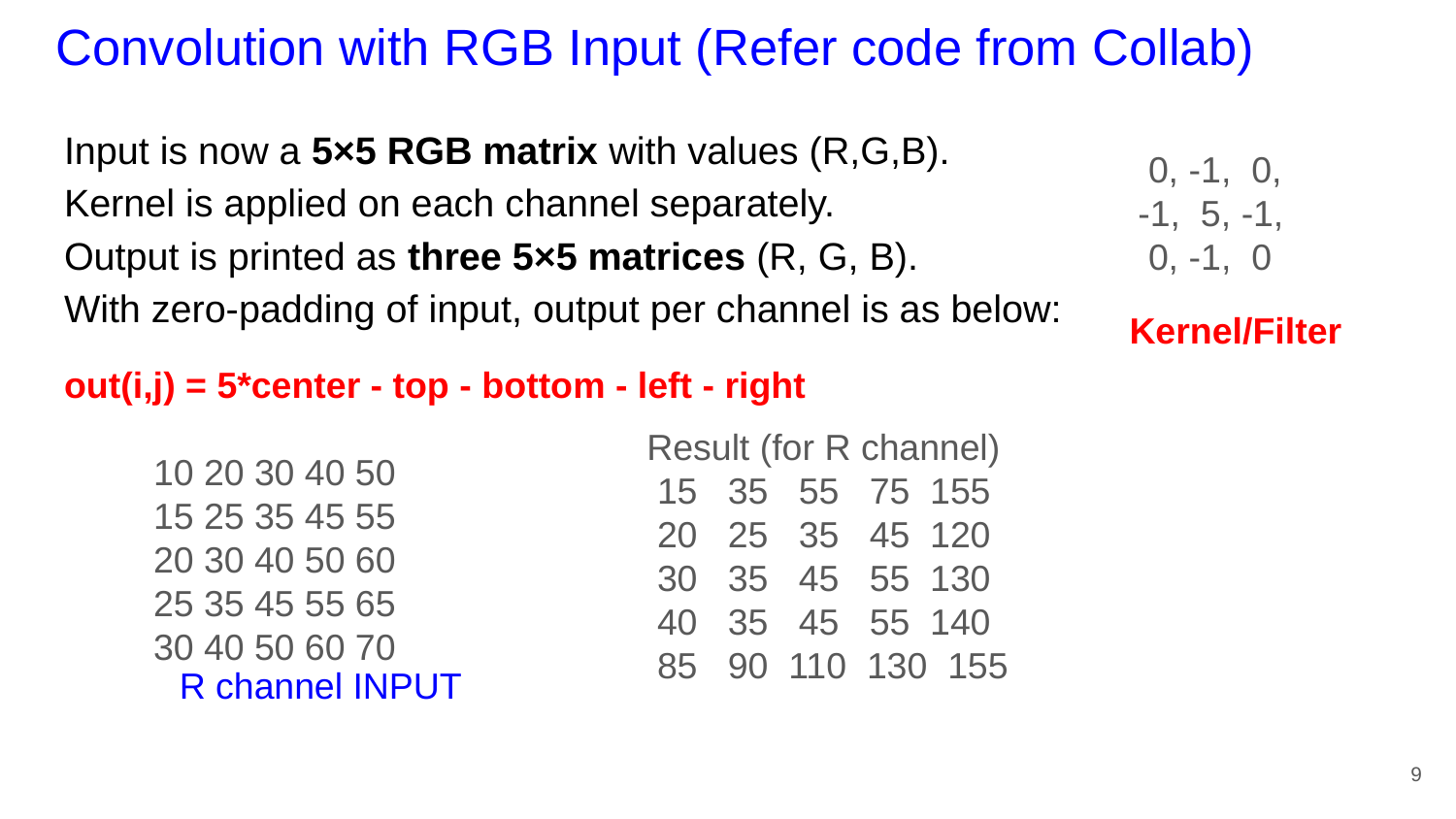

# Convolution with RGB Input (Refer code from Collab)

Input is now a 5×5 RGB matrix with values (R,G,B).
Kernel is applied on each channel separately.
Output is printed as three 5×5 matrices (R, G, B).
With zero-padding of input, output per channel is as below:
out(i,j) = 5*center - top - bottom - left - right

     0, -1,  0,
    -1,  5, -1,
     0, -1,  0
Kernel/Filter
Result (for R channel)
 15   35   55   75  155
 20   25   35   45  120
 30   35   45   55  130
 40   35   45   55  140
 85   90  110  130  155

10 20 30 40 50
15 25 35 45 55
20 30 40 50 60
25 35 45 55 65
30 40 50 60 70
R channel INPUT
9